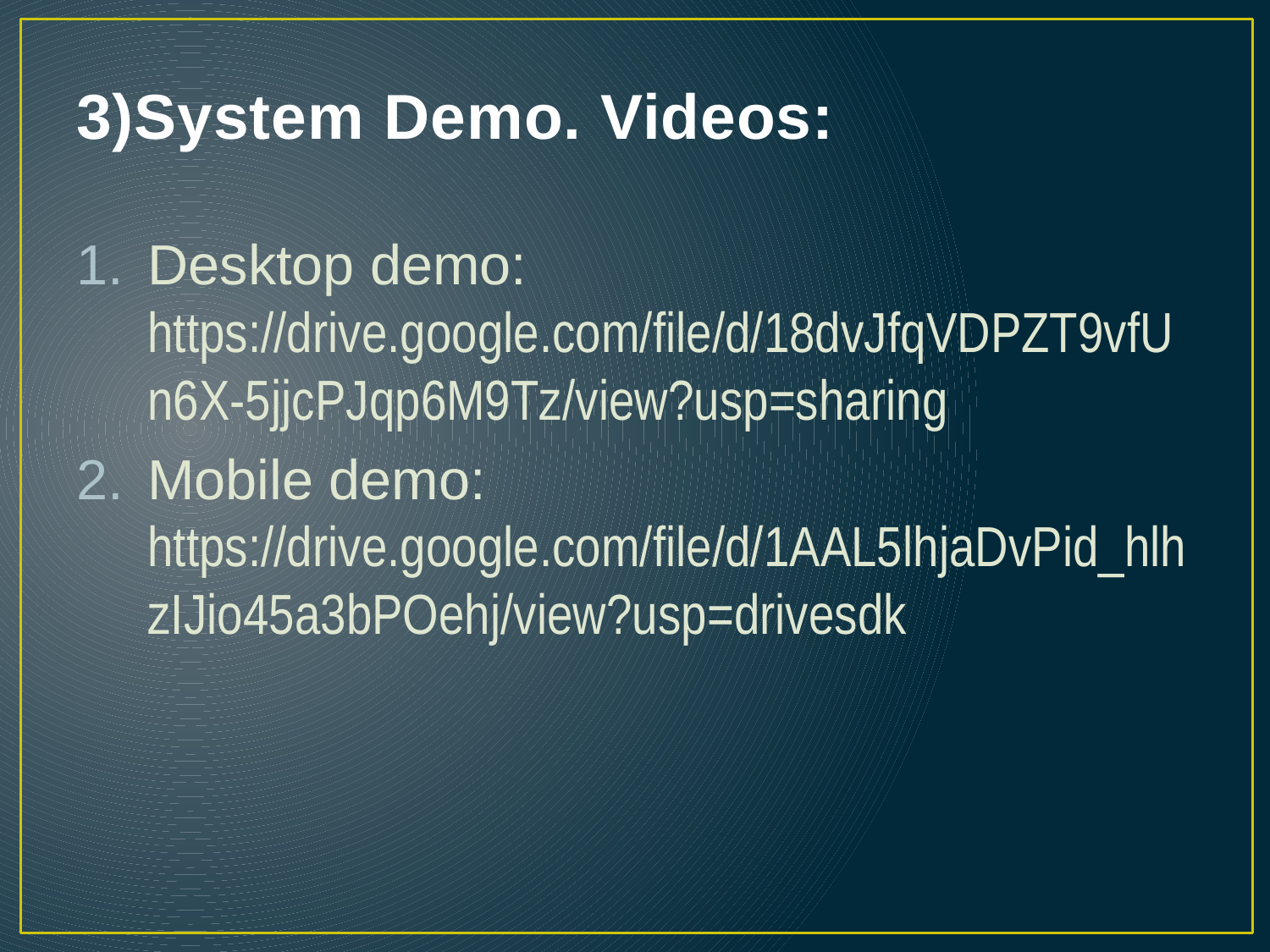

# 3)System Demo. Videos:
Desktop demo: https://drive.google.com/file/d/18dvJfqVDPZT9vfUn6X-5jjcPJqp6M9Tz/view?usp=sharing
Mobile demo: https://drive.google.com/file/d/1AAL5lhjaDvPid_hlhzIJio45a3bPOehj/view?usp=drivesdk